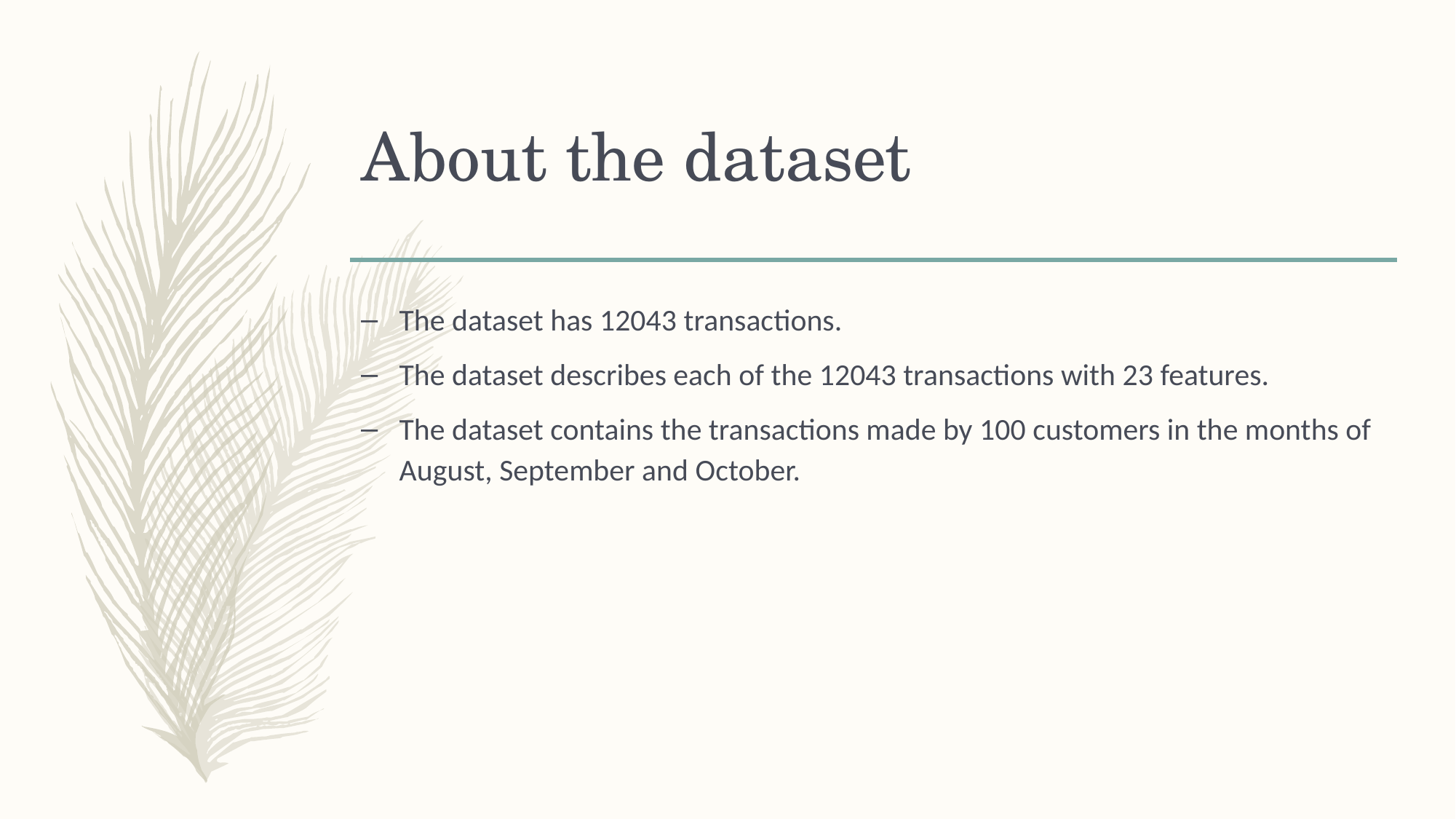

# About the dataset
The dataset has 12043 transactions.
The dataset describes each of the 12043 transactions with 23 features.
The dataset contains the transactions made by 100 customers in the months of August, September and October.